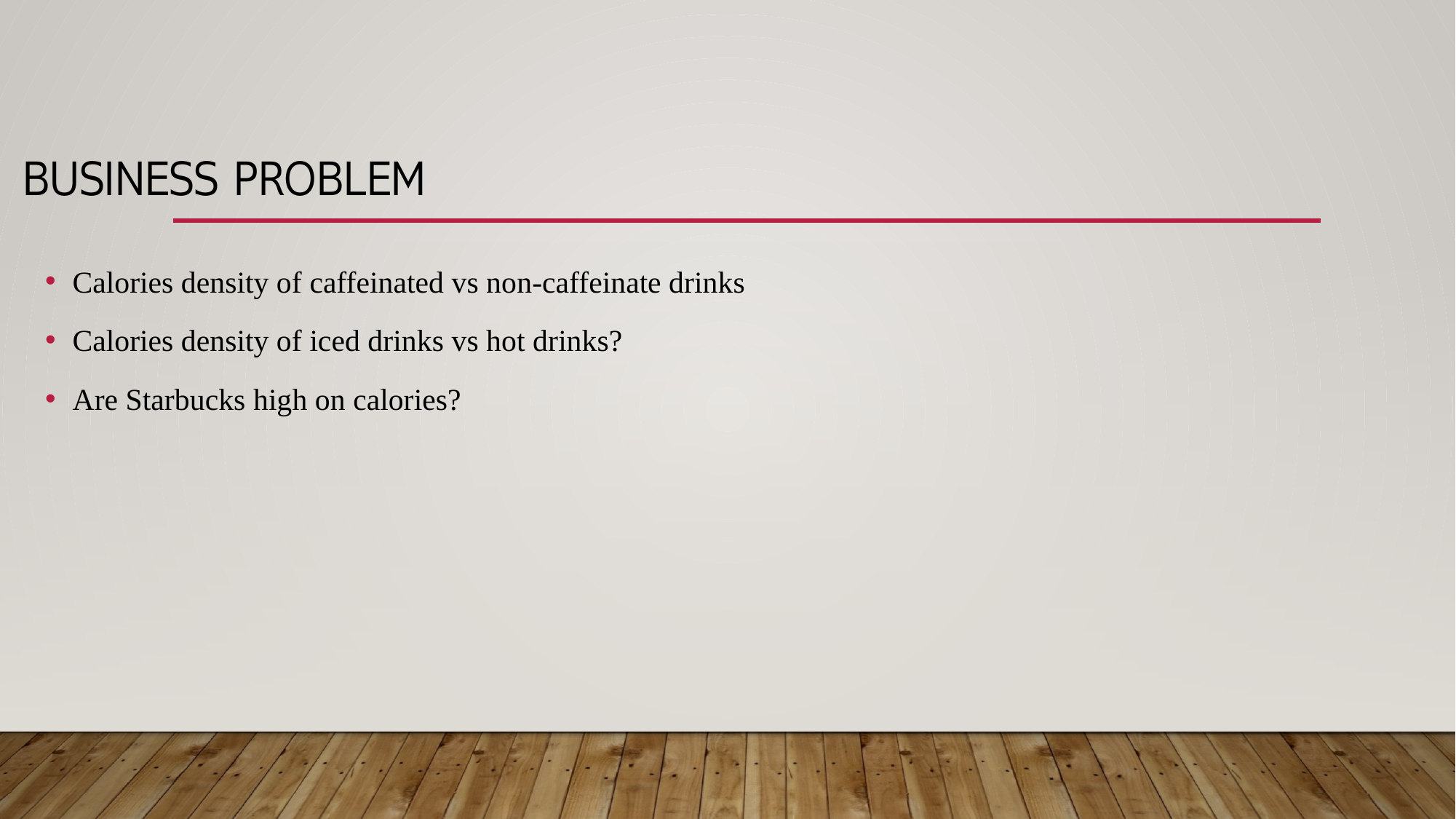

# Business problem
Calories density of caffeinated vs non-caffeinate drinks
Calories density of iced drinks vs hot drinks?
Are Starbucks high on calories?